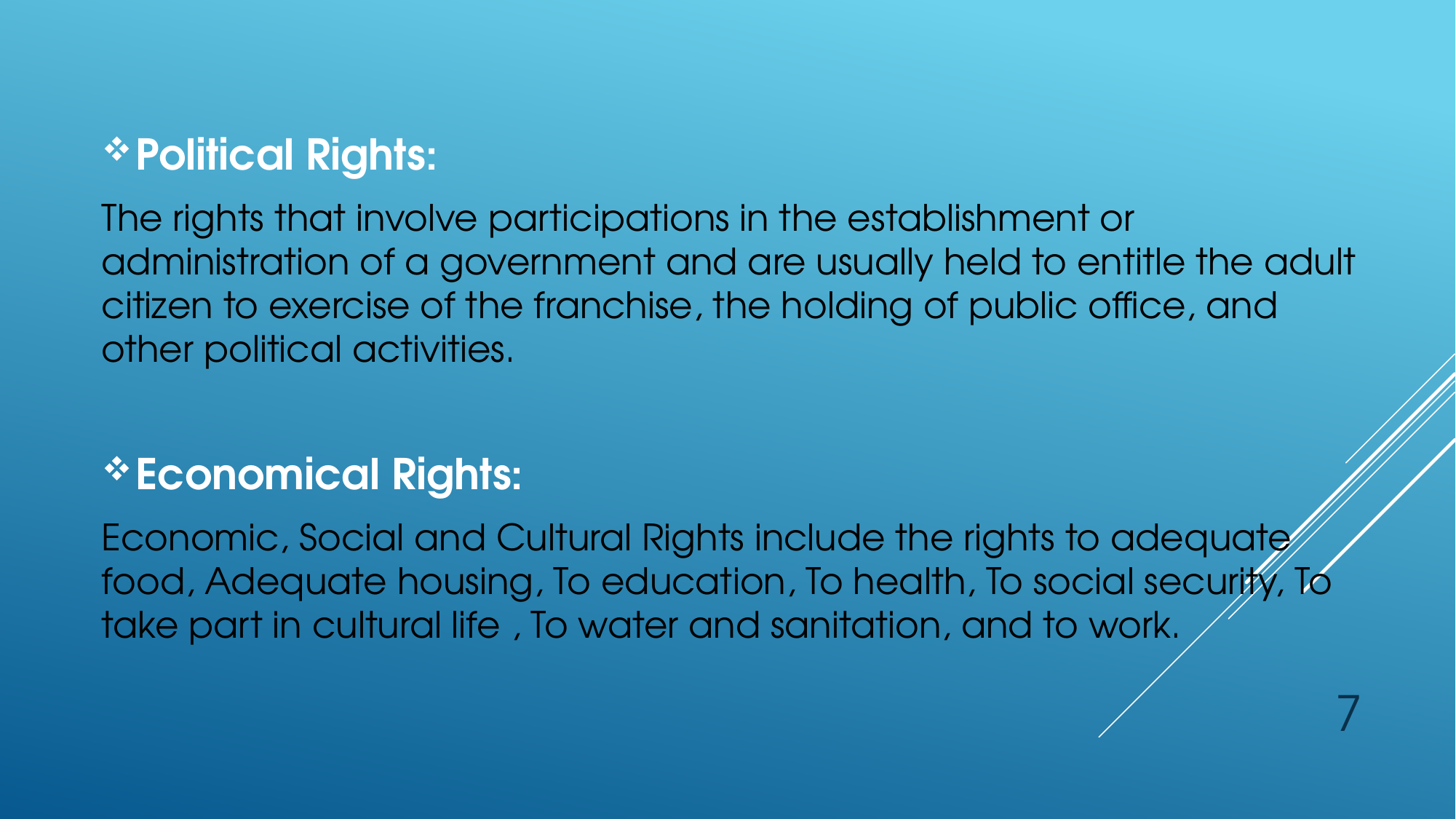

Political Rights:
The rights that involve participations in the establishment or administration of a government and are usually held to entitle the adult citizen to exercise of the franchise, the holding of public office, and other political activities.

Economical Rights:
Economic, Social and Cultural Rights include the rights to adequate food, Adequate housing, To education, To health, To social security, To take part in cultural life , To water and sanitation, and to work.

7